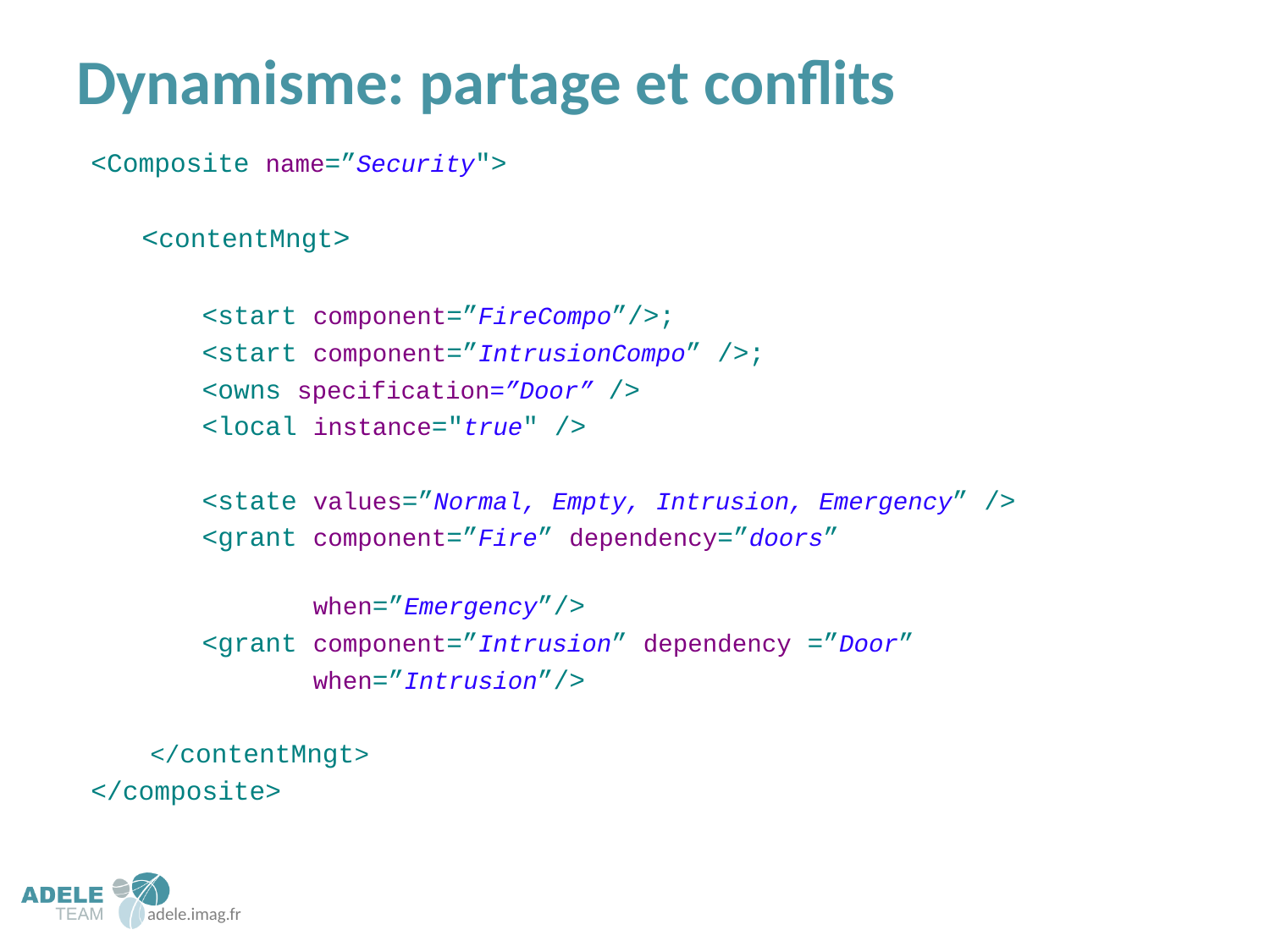

# Dynamisme: partage et conflits
<Composite name=”Security">

   <contentMngt>

       <start component=”FireCompo”/>;
       <start component=”IntrusionCompo” />;
       <owns specification=”Door” />
       <local instance="true" />

       <state values=”Normal, Empty, Intrusion, Emergency” />
       <grant component=”Fire” dependency=”doors”
              when=”Emergency”/>
       <grant component=”Intrusion” dependency =”Door”
              when=”Intrusion”/>

    </contentMngt>
</composite>